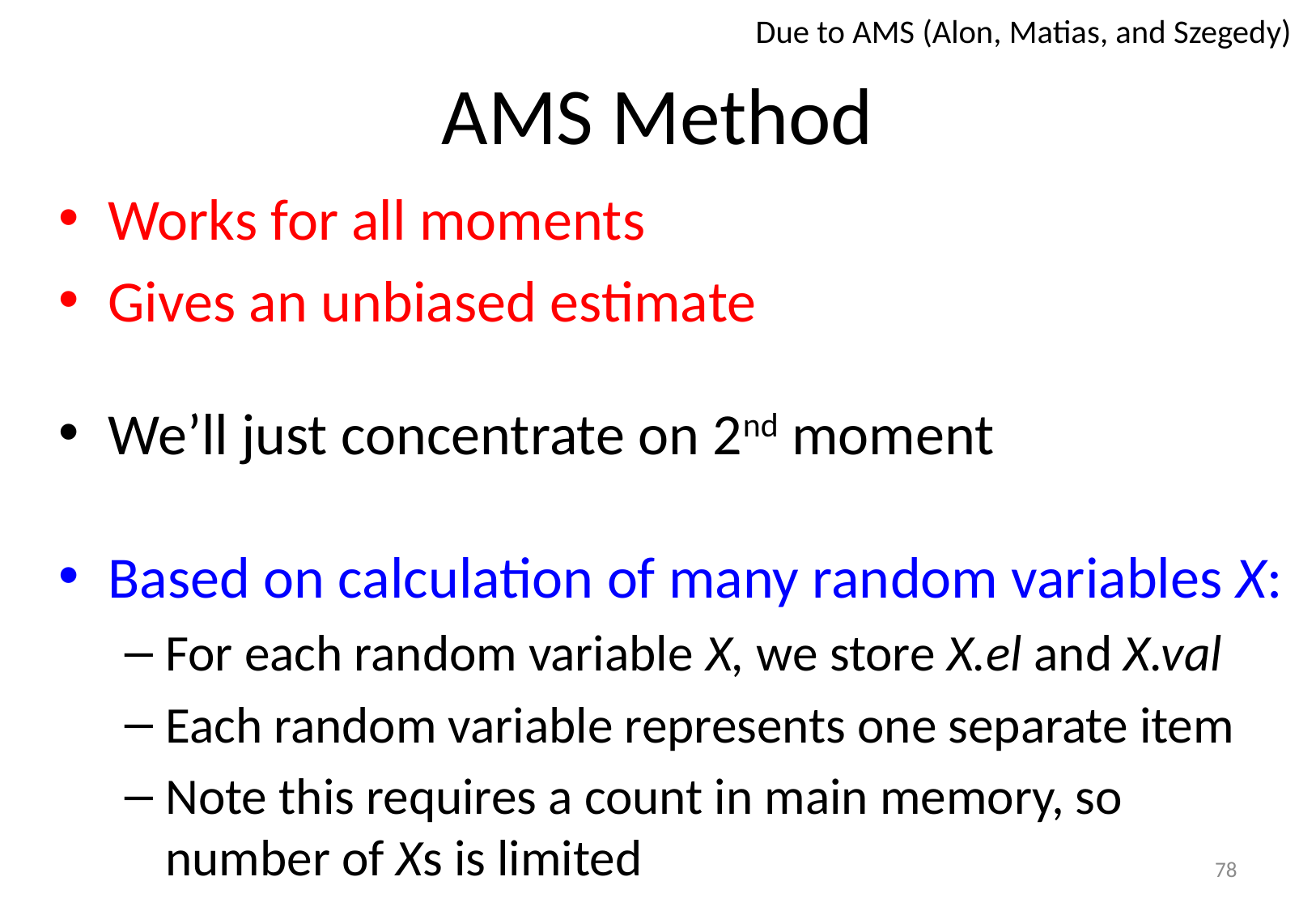

Due to AMS (Alon, Matias, and Szegedy)
# AMS Method
Works for all moments
Gives an unbiased estimate

We’ll just concentrate on 2nd moment

Based on calculation of many random variables X:
For each random variable X, we store X.el and X.val
Each random variable represents one separate item
Note this requires a count in main memory, so number of Xs is limited
78